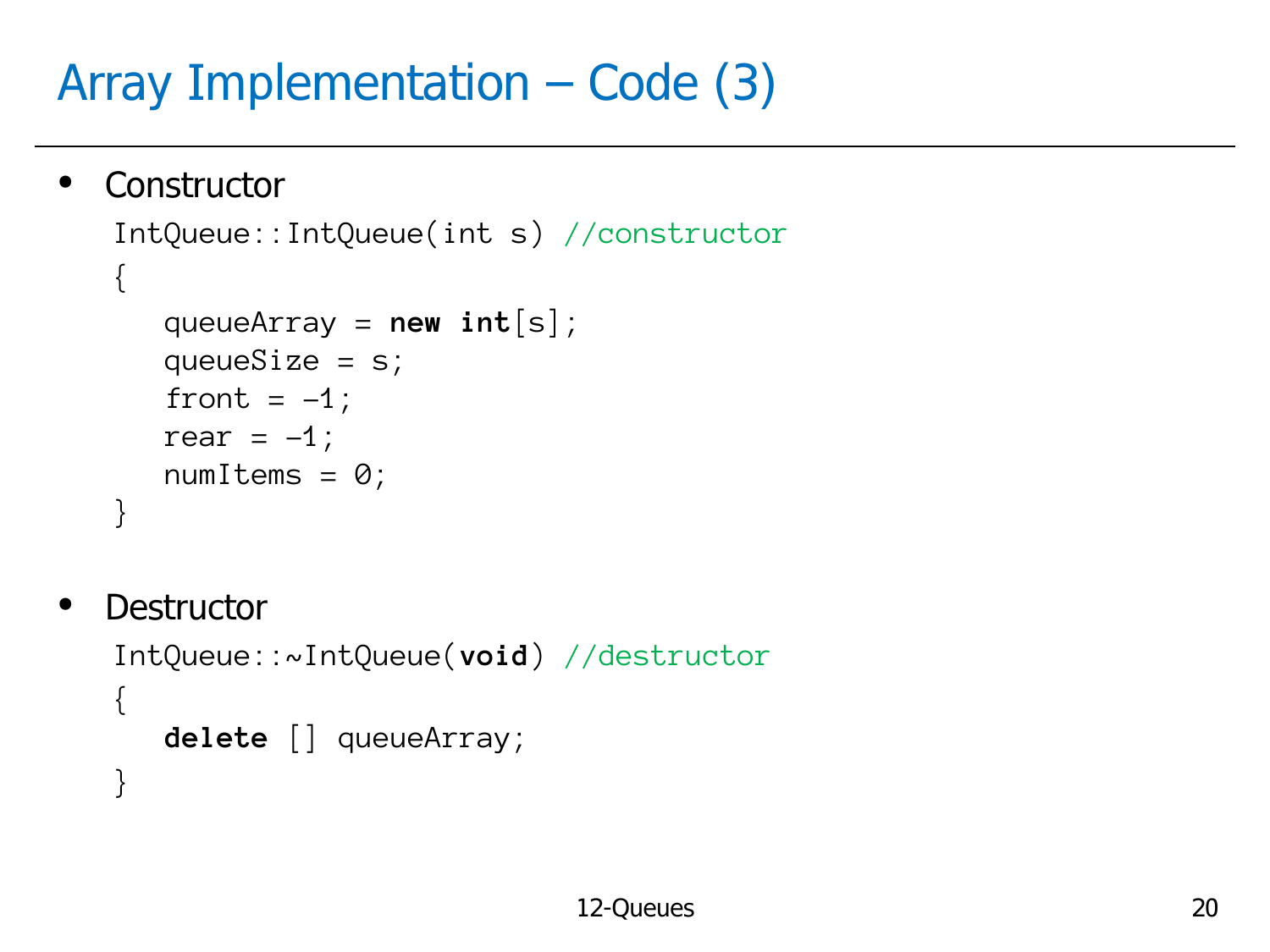

# Array Implementation – Code (3)
Constructor
IntQueue::IntQueue(int s) //constructor
{
   queueArray = new int[s];
   queueSize = s;
   front = -1;
   rear = -1;
   numItems = 0;
}

Destructor
IntQueue::~IntQueue(void) //destructor
{
   delete [] queueArray;
}

12-Queues
20